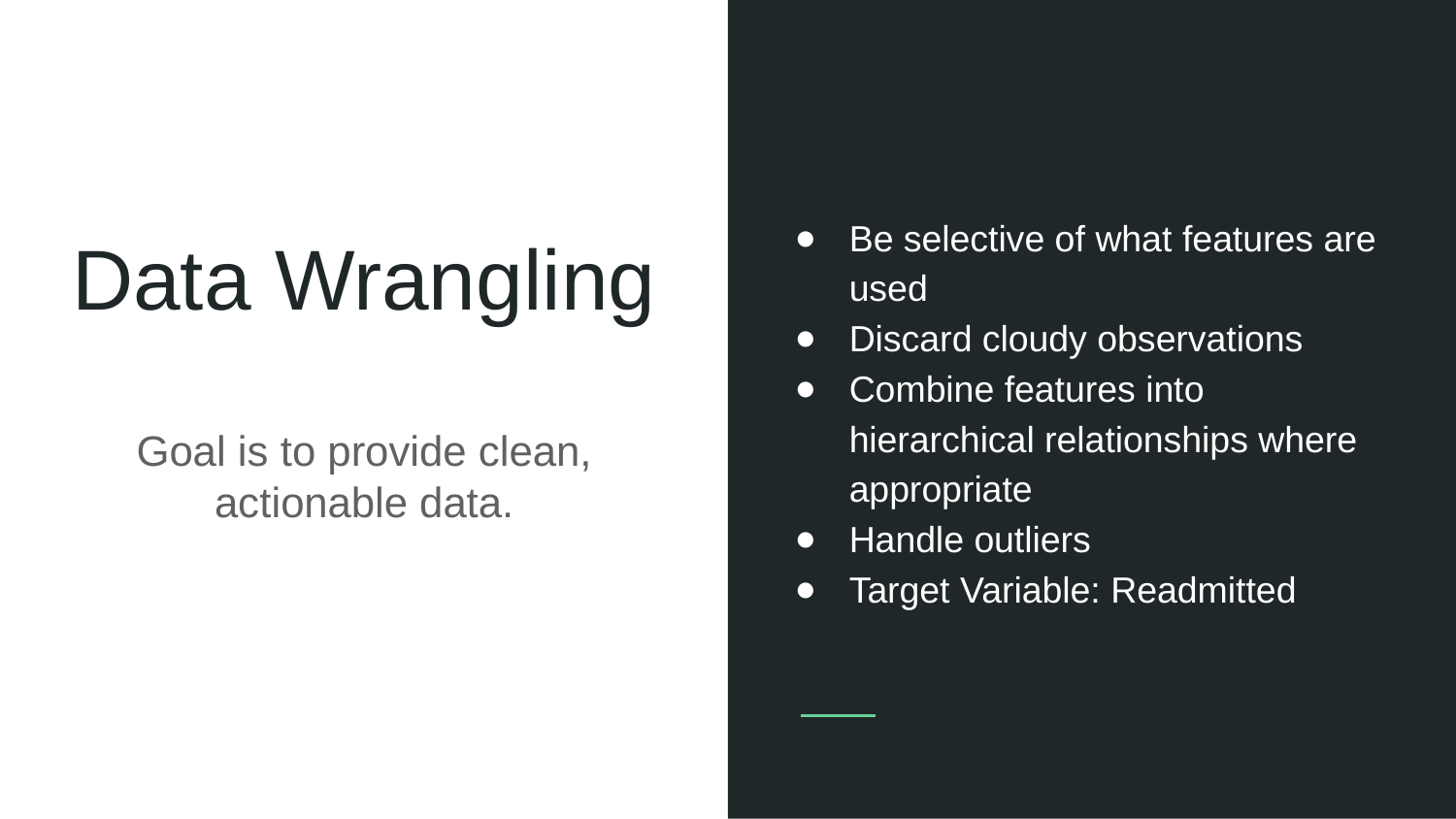

Be selective of what features are used
Discard cloudy observations
Combine features into hierarchical relationships where appropriate
Handle outliers
Target Variable: Readmitted
# Data Wrangling
Goal is to provide clean, actionable data.